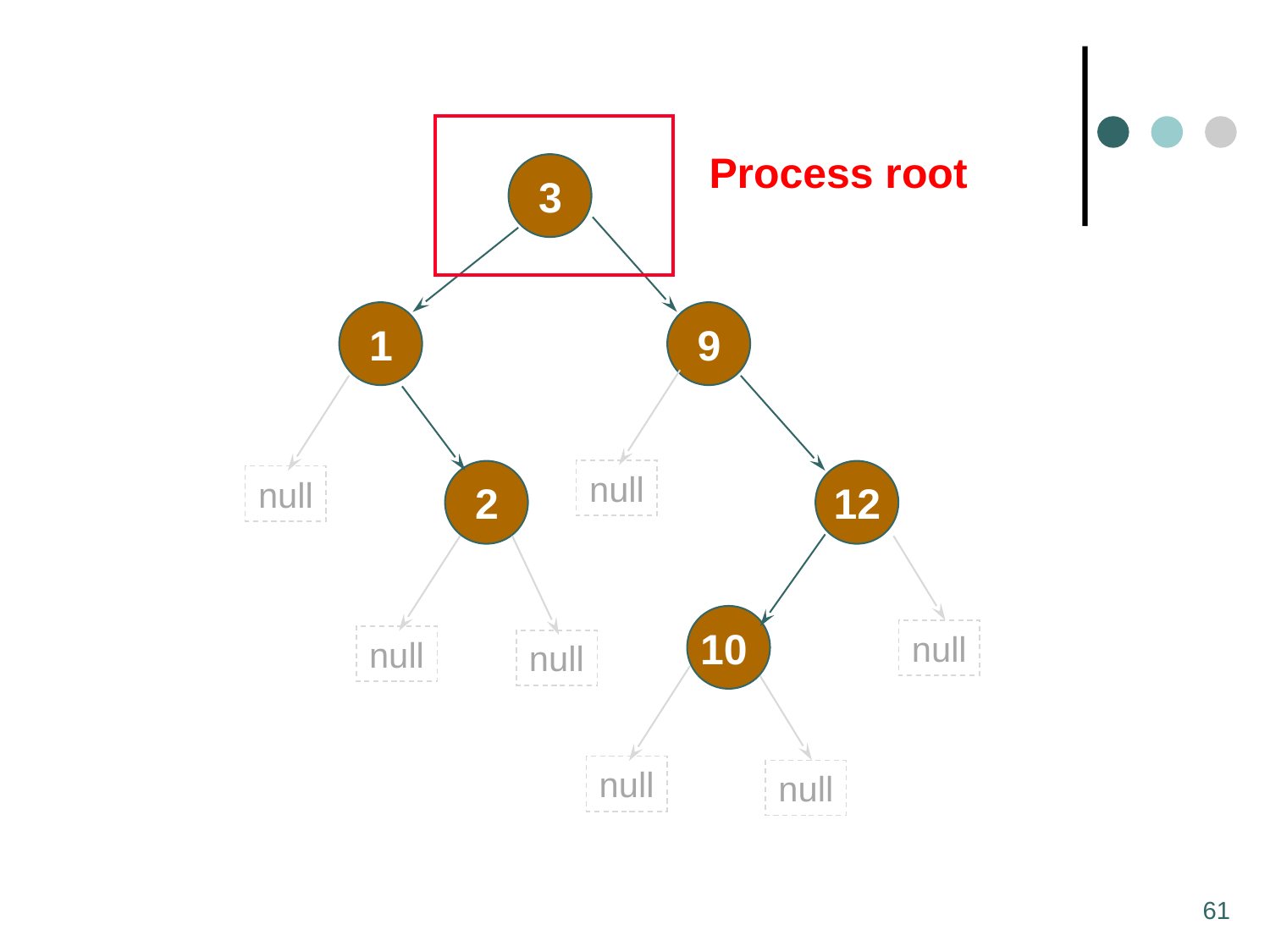

Process root

3

1
9

null

null
2
12

10
null
null
null

null
null
61